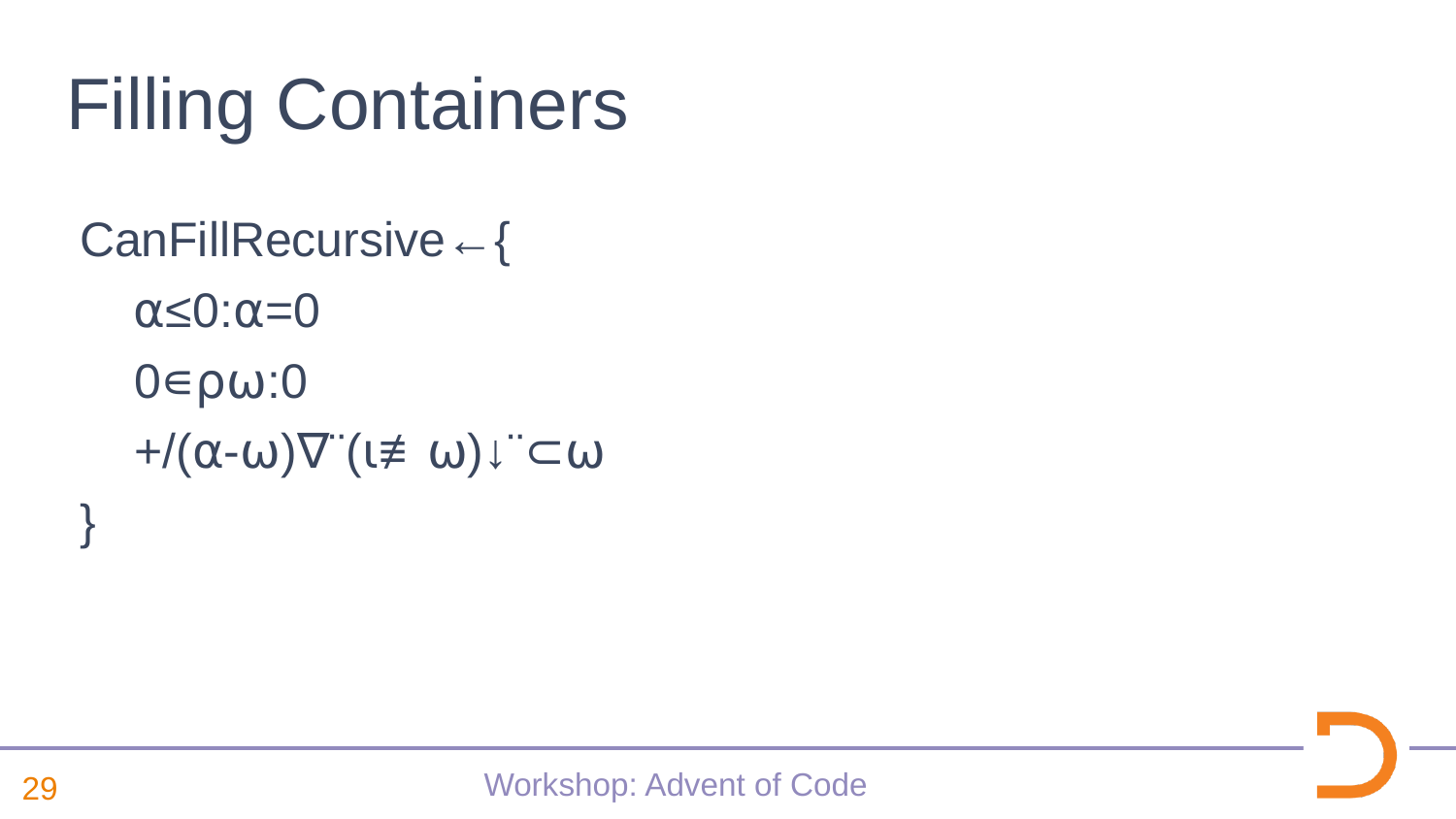

# Filling Containers
 CanFillRecursive←{
     ⍺≤0:⍺=0
     0∊⍴⍵:0
     +/(⍺-⍵)∇¨(⍳≢⍵)↓¨⊂⍵
 }